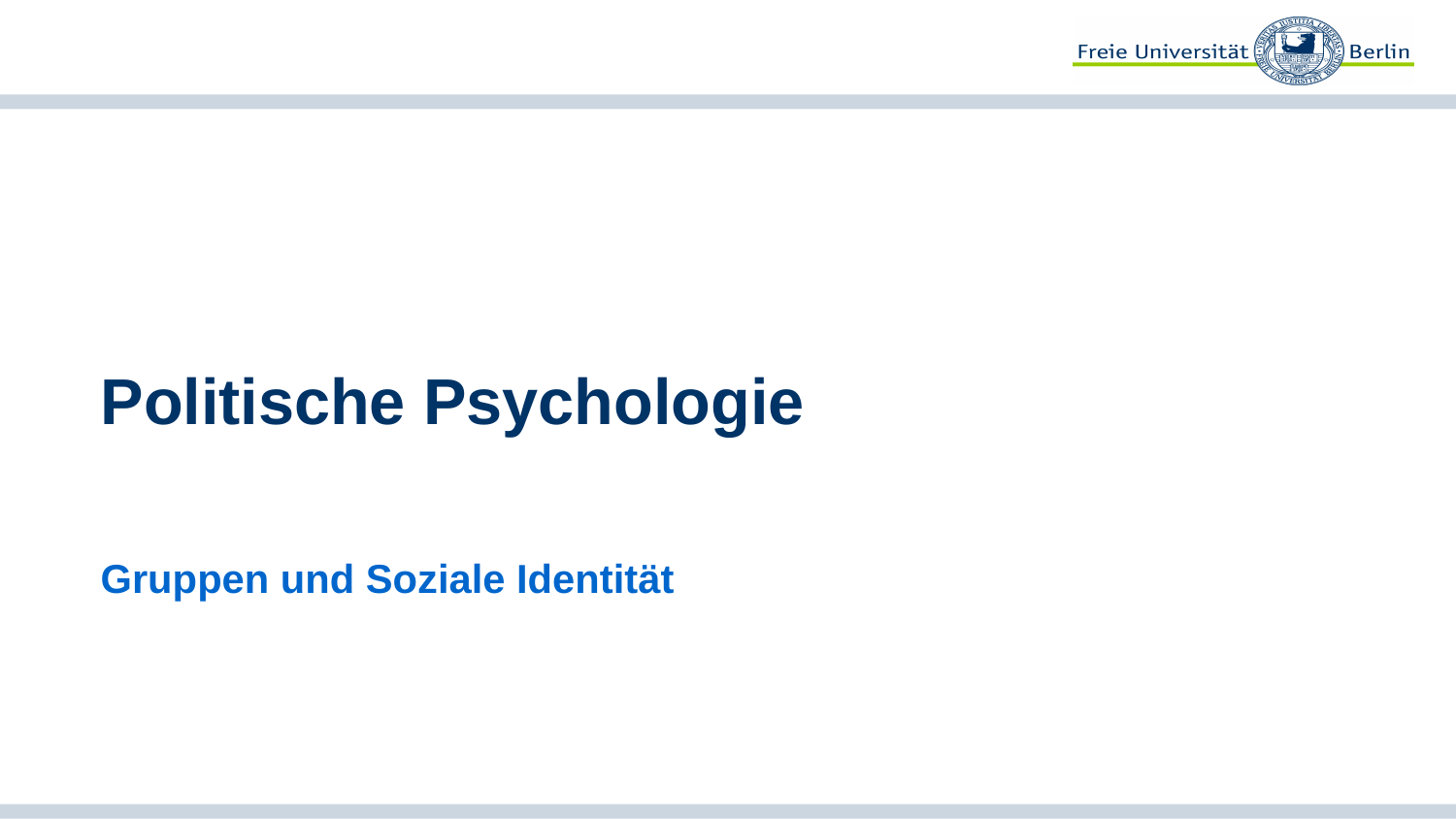

# Politische Psychologie
Gruppen und Soziale Identität